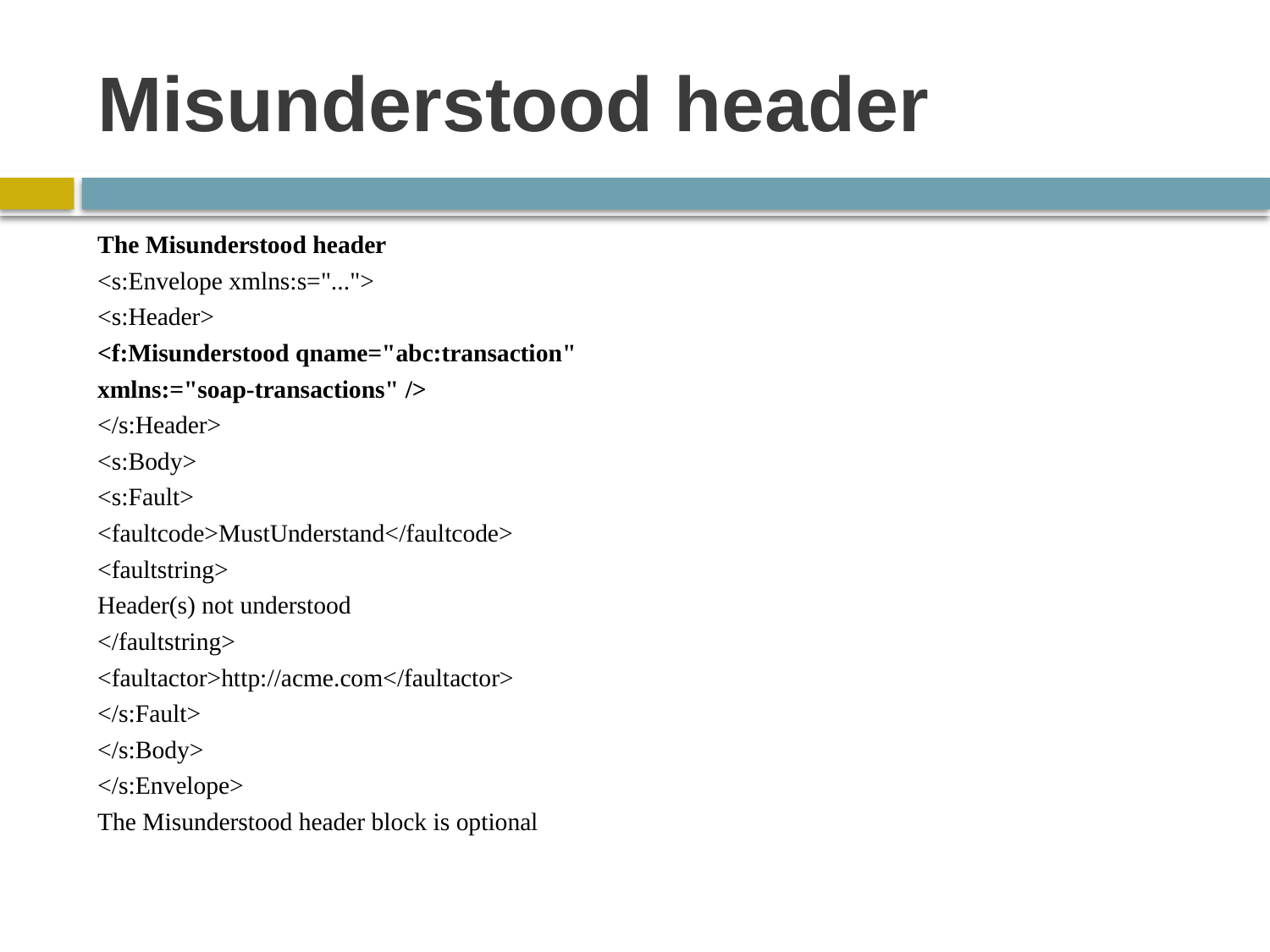

# Misunderstood header
The Misunderstood header
<s:Envelope xmlns:s="...">
<s:Header>
<f:Misunderstood qname="abc:transaction"
xmlns:="soap-transactions" />
</s:Header>
<s:Body>
<s:Fault>
<faultcode>MustUnderstand</faultcode>
<faultstring>
Header(s) not understood
</faultstring>
<faultactor>http://acme.com</faultactor>
</s:Fault>
</s:Body>
</s:Envelope>
The Misunderstood header block is optional